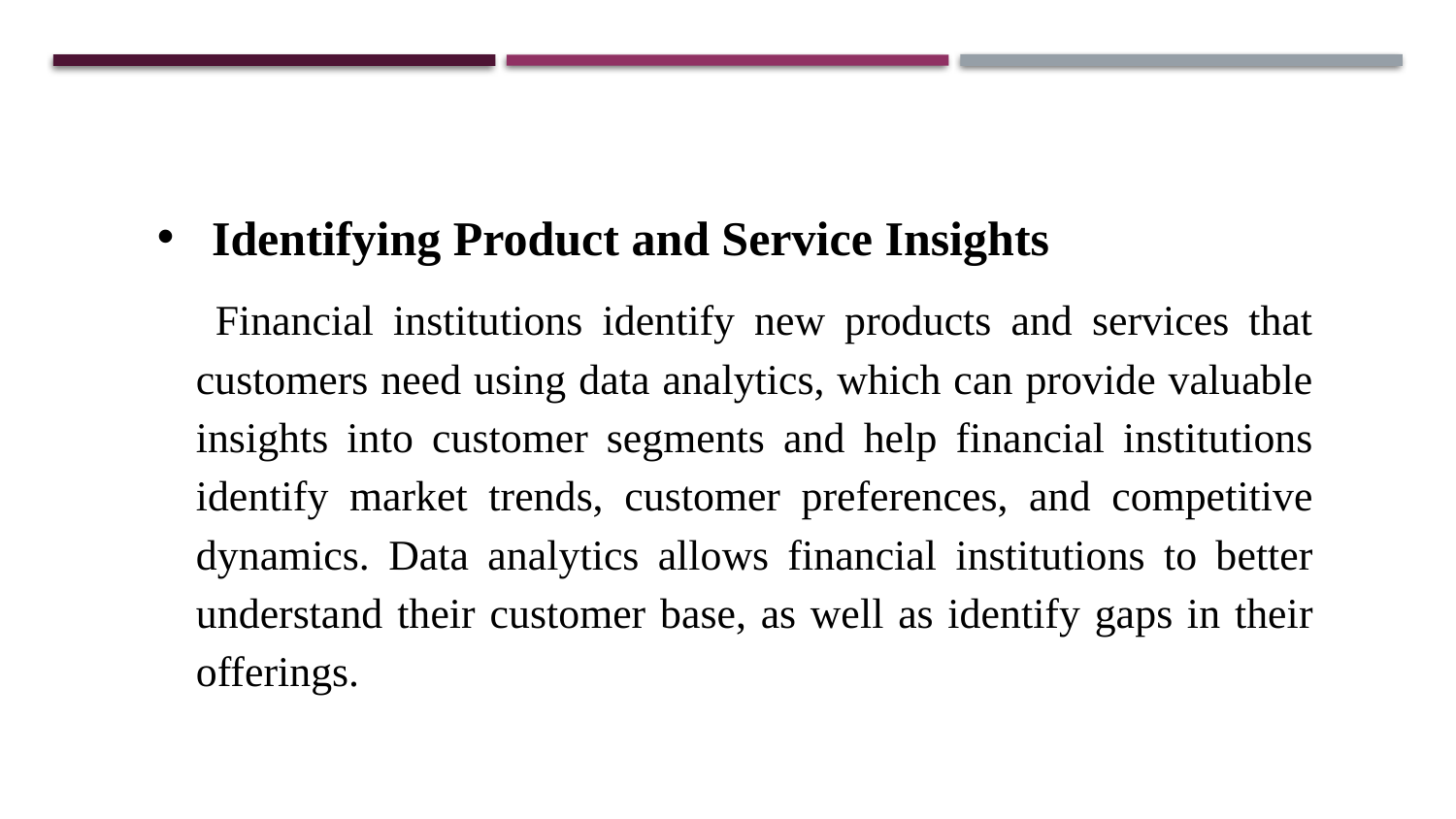

Identifying Product and Service Insights
 Financial institutions identify new products and services that customers need using data analytics, which can provide valuable insights into customer segments and help financial institutions identify market trends, customer preferences, and competitive dynamics. Data analytics allows financial institutions to better understand their customer base, as well as identify gaps in their offerings.